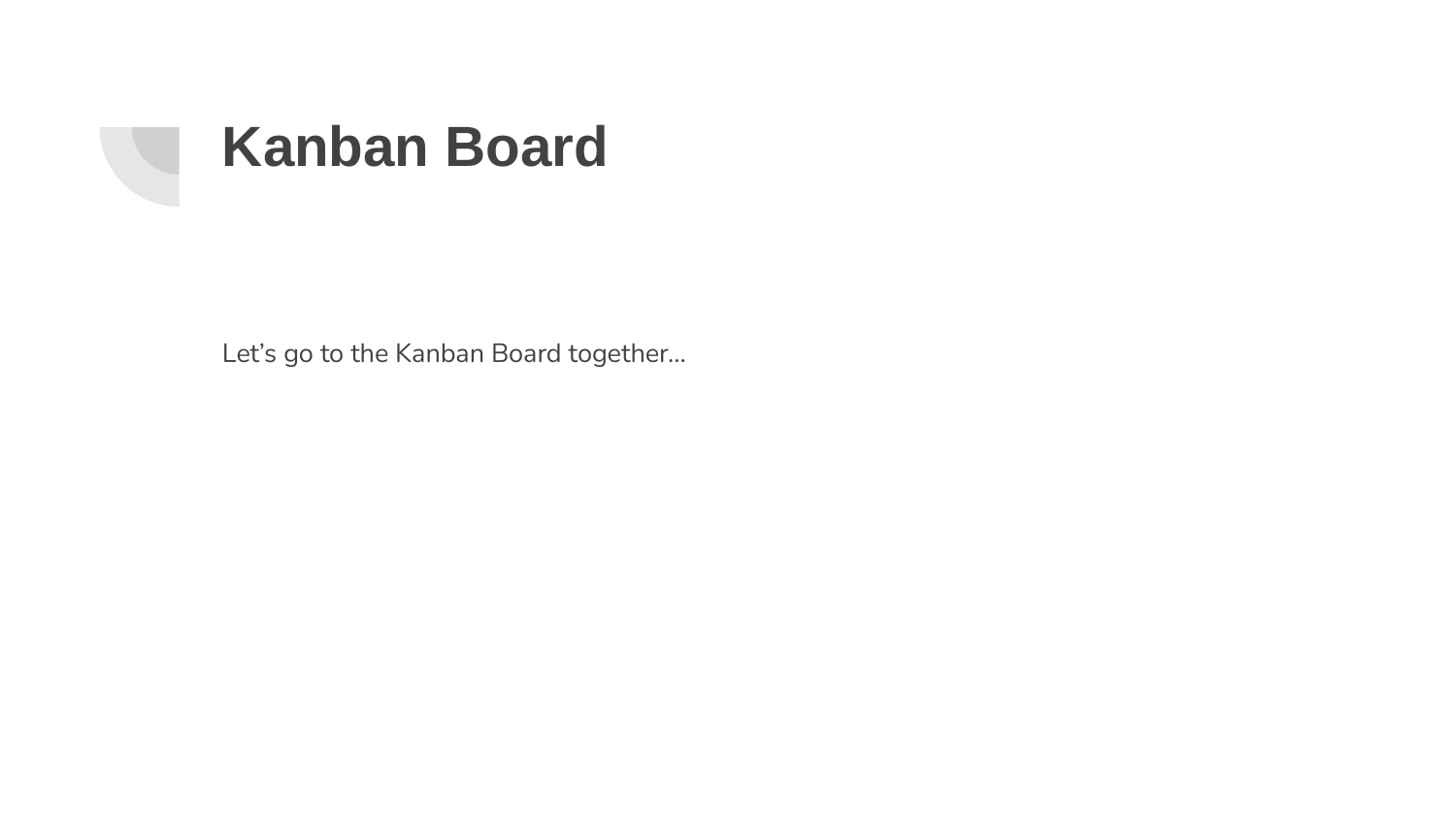

# Kanban Board
Let’s go to the Kanban Board together...